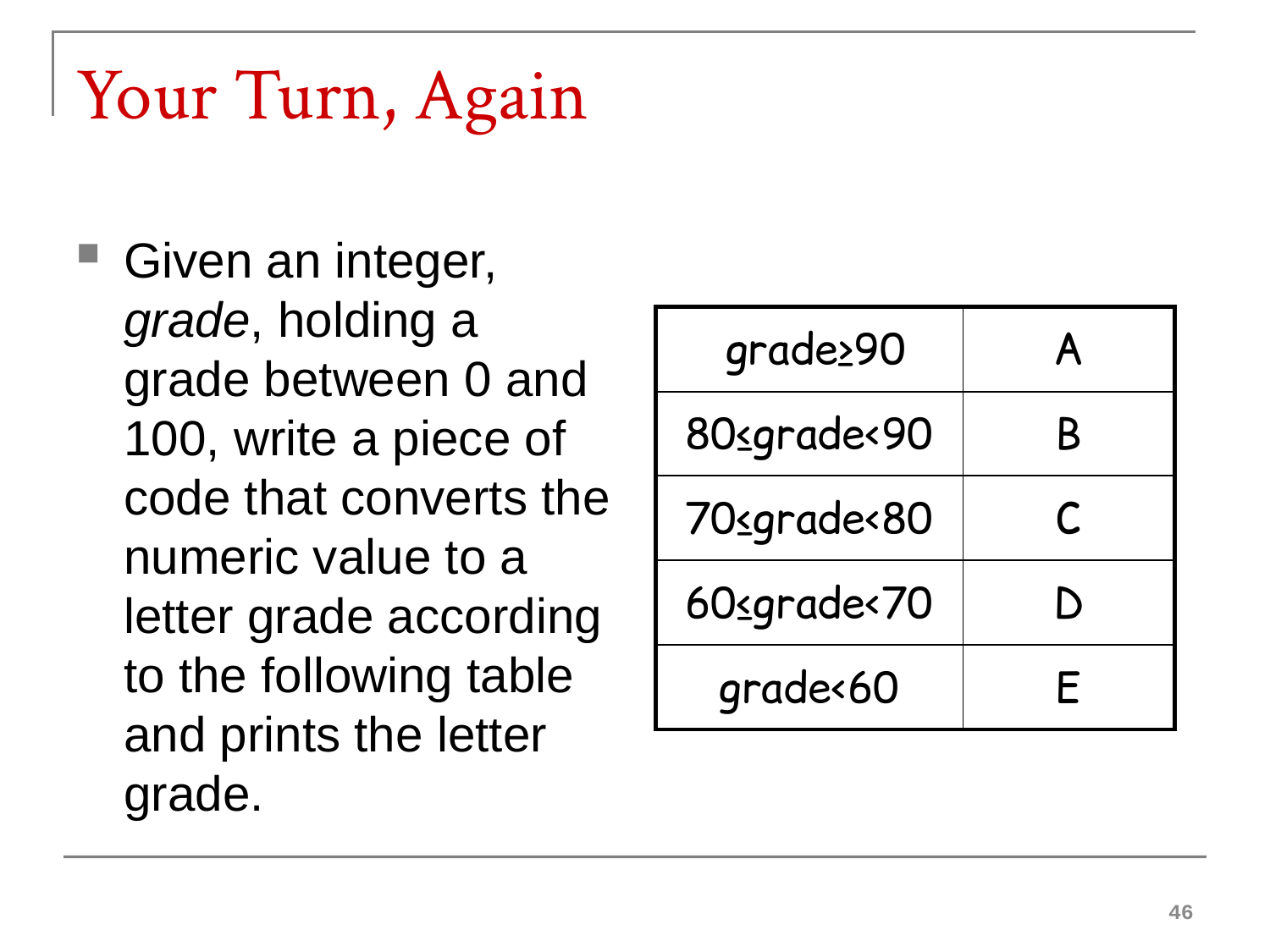

# Your Turn, Again
Given an integer, grade, holding a grade between 0 and 100, write a piece of code that converts the numeric value to a letter grade according to the following table and prints the letter grade.
| grade≥90 | A |
| --- | --- |
| 80≤grade<90 | B |
| 70≤grade<80 | C |
| 60≤grade<70 | D |
| grade<60 | E |
46